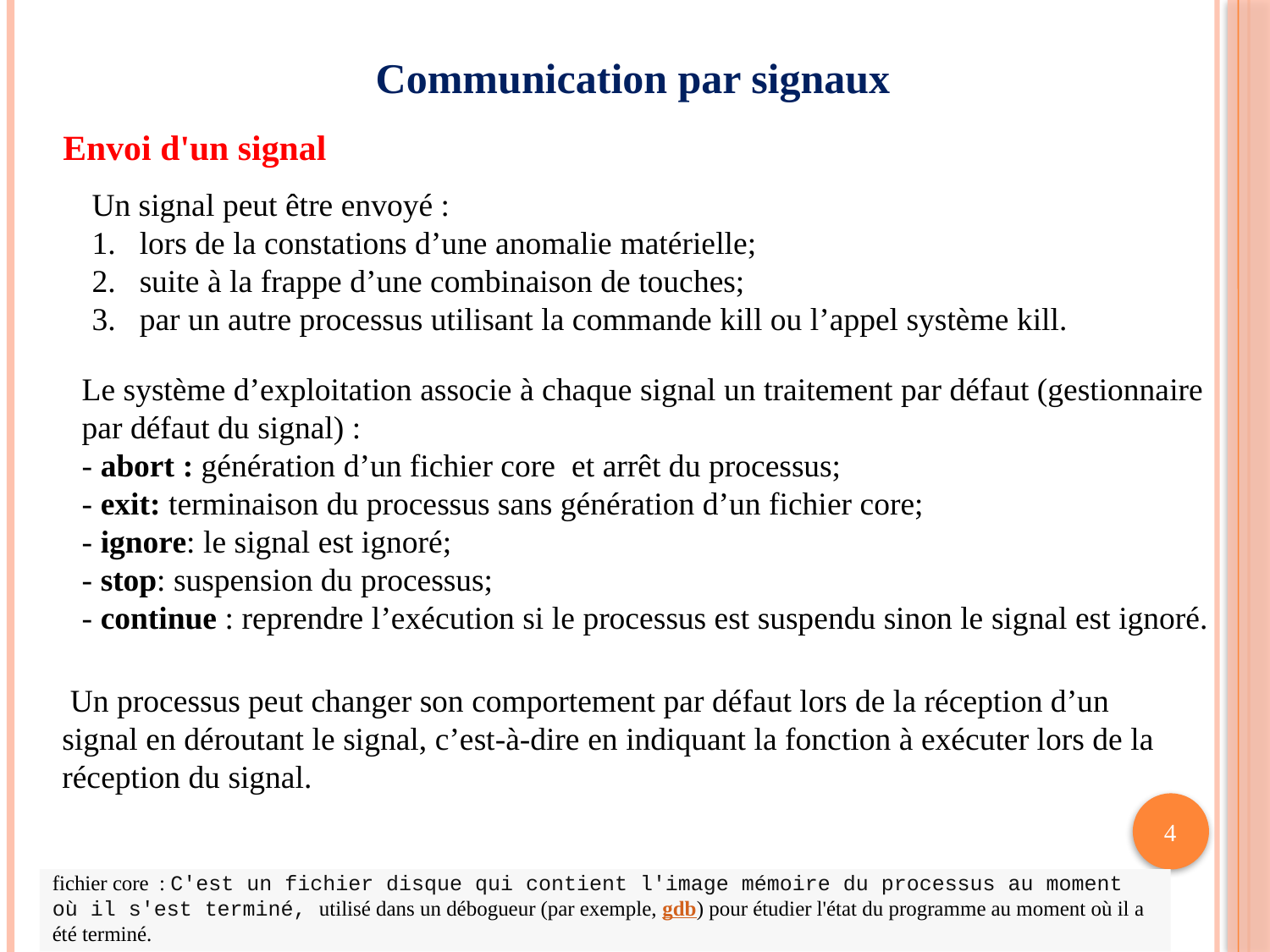

# Communication par signaux
Envoi d'un signal
Un signal peut être envoyé :
lors de la constations d’une anomalie matérielle;
suite à la frappe d’une combinaison de touches;
par un autre processus utilisant la commande kill ou l’appel système kill.
Le système d’exploitation associe à chaque signal un traitement par défaut (gestionnaire par défaut du signal) :
- abort : génération d’un fichier core  et arrêt du processus;
- exit: terminaison du processus sans génération d’un fichier core;
- ignore: le signal est ignoré;
- stop: suspension du processus;
- continue : reprendre l’exécution si le processus est suspendu sinon le signal est ignoré.
 Un processus peut changer son comportement par défaut lors de la réception d’un signal en déroutant le signal, c’est-à-dire en indiquant la fonction à exécuter lors de la réception du signal.
4

fichier core  : C'est un fichier disque qui contient l'image mémoire du processus au moment où il s'est terminé, utilisé dans un débogueur (par exemple, gdb) pour étudier l'état du programme au moment où il a été terminé.